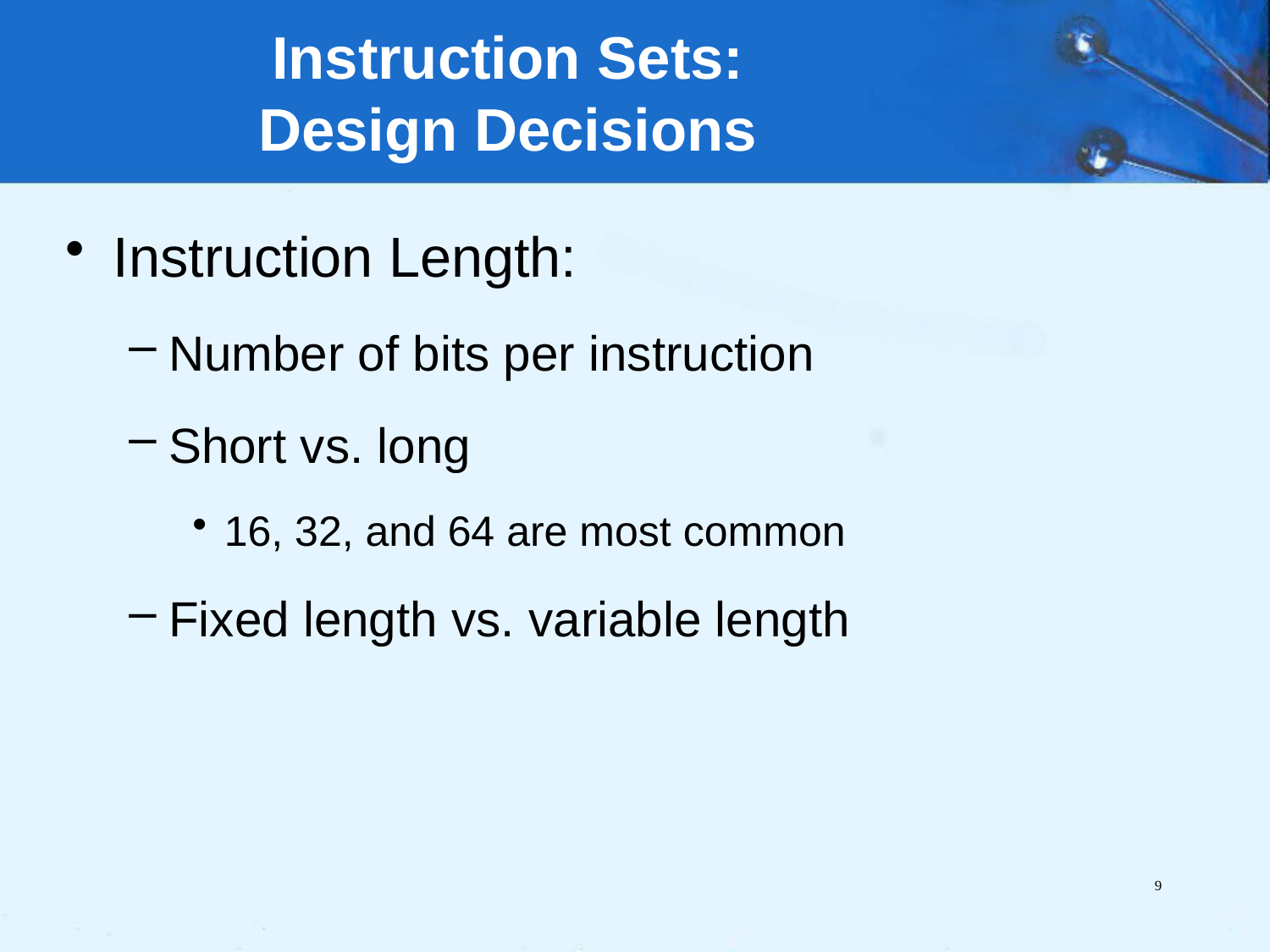

# Instruction Sets: Design Decisions
Instruction Length:
Number of bits per instruction
Short vs. long
16, 32, and 64 are most common
Fixed length vs. variable length

9